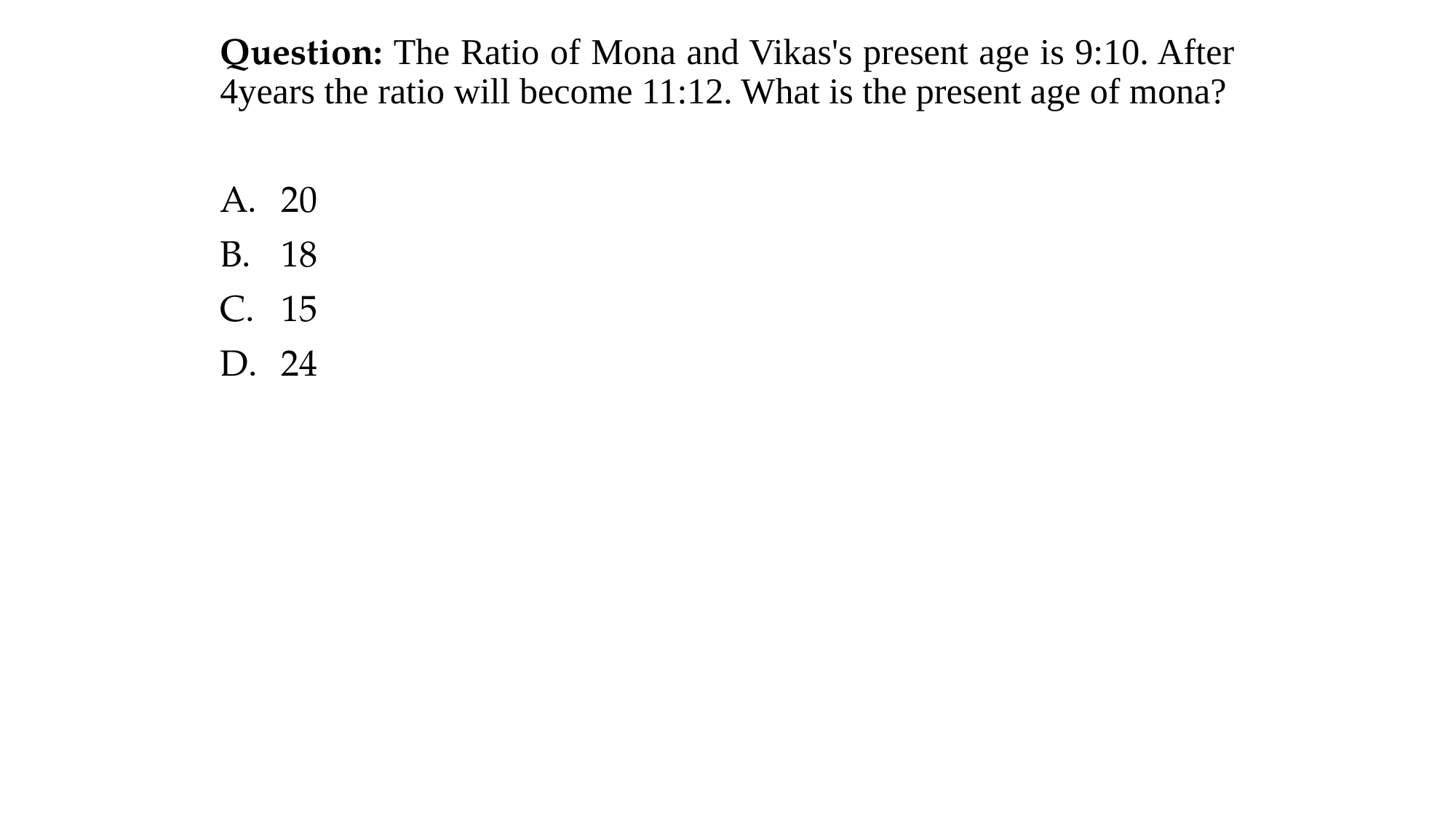

Question: The Ratio of Mona and Vikas's present age is 9:10. After 4years the ratio will become 11:12. What is the present age of mona?

20
18
15
24